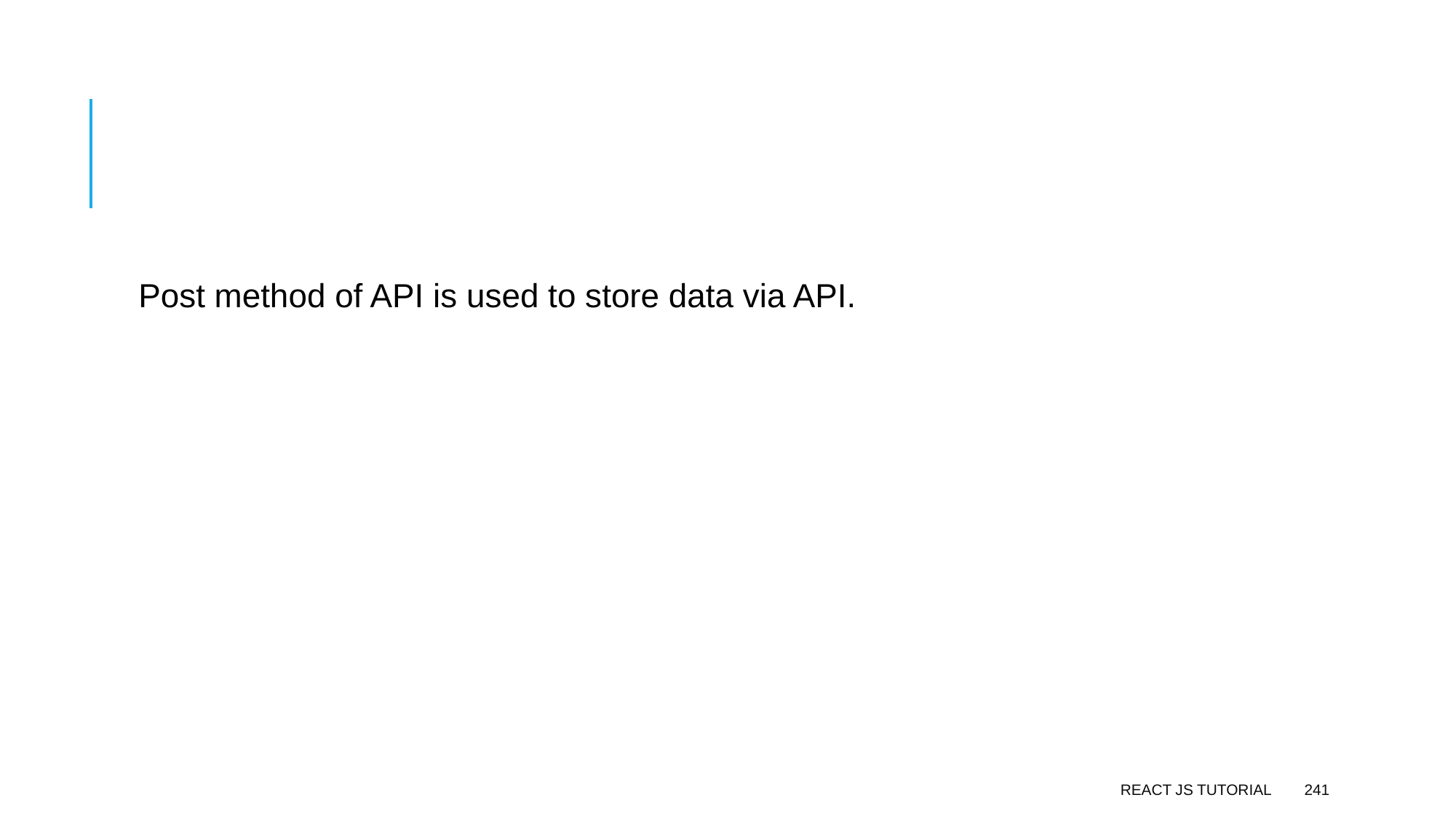

#
Post method of API is used to store data via API.

React JS Tutorial
241